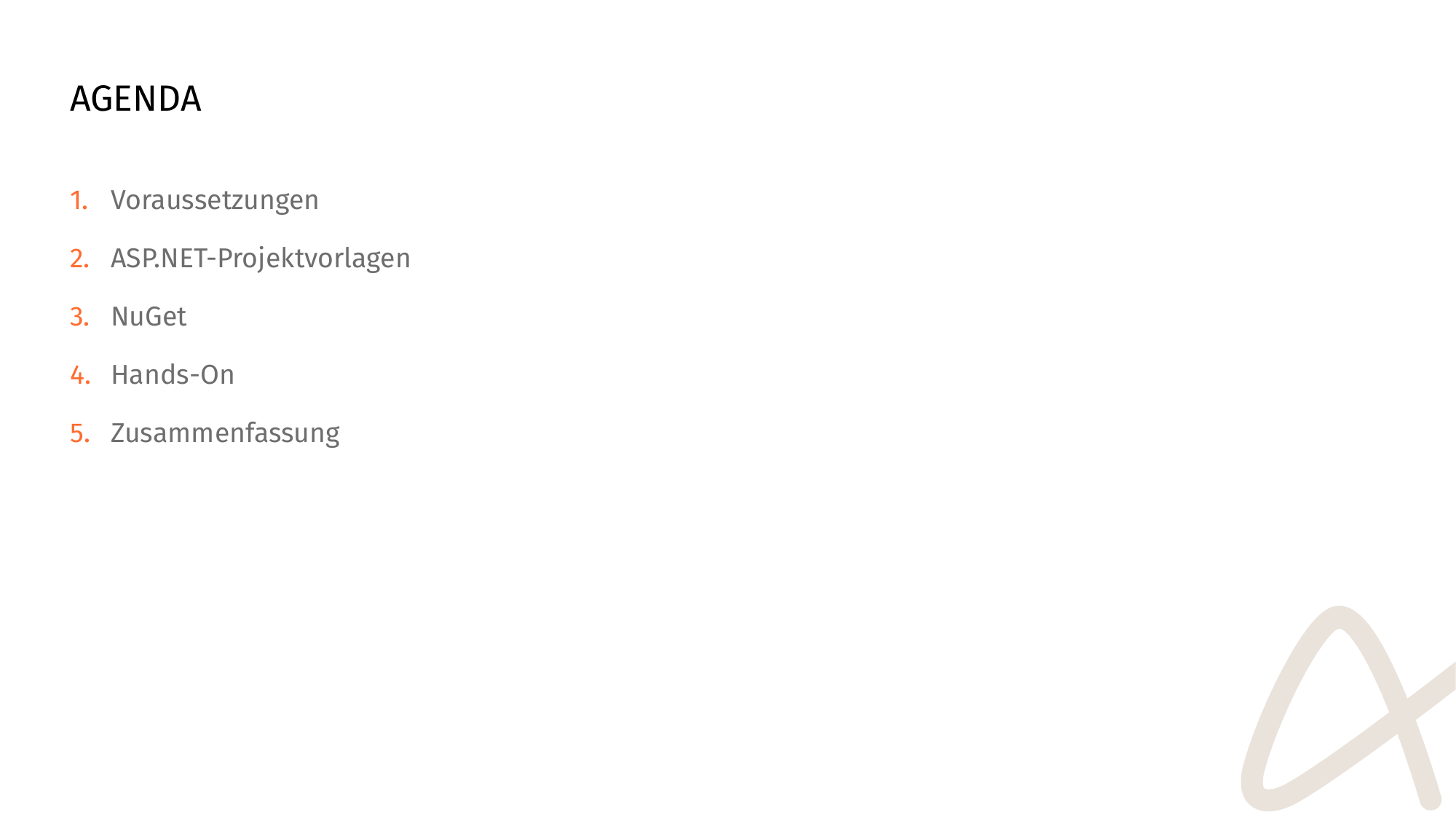

# Agenda
Voraussetzungen
ASP.NET-Projektvorlagen
NuGet
Hands-On
Zusammenfassung